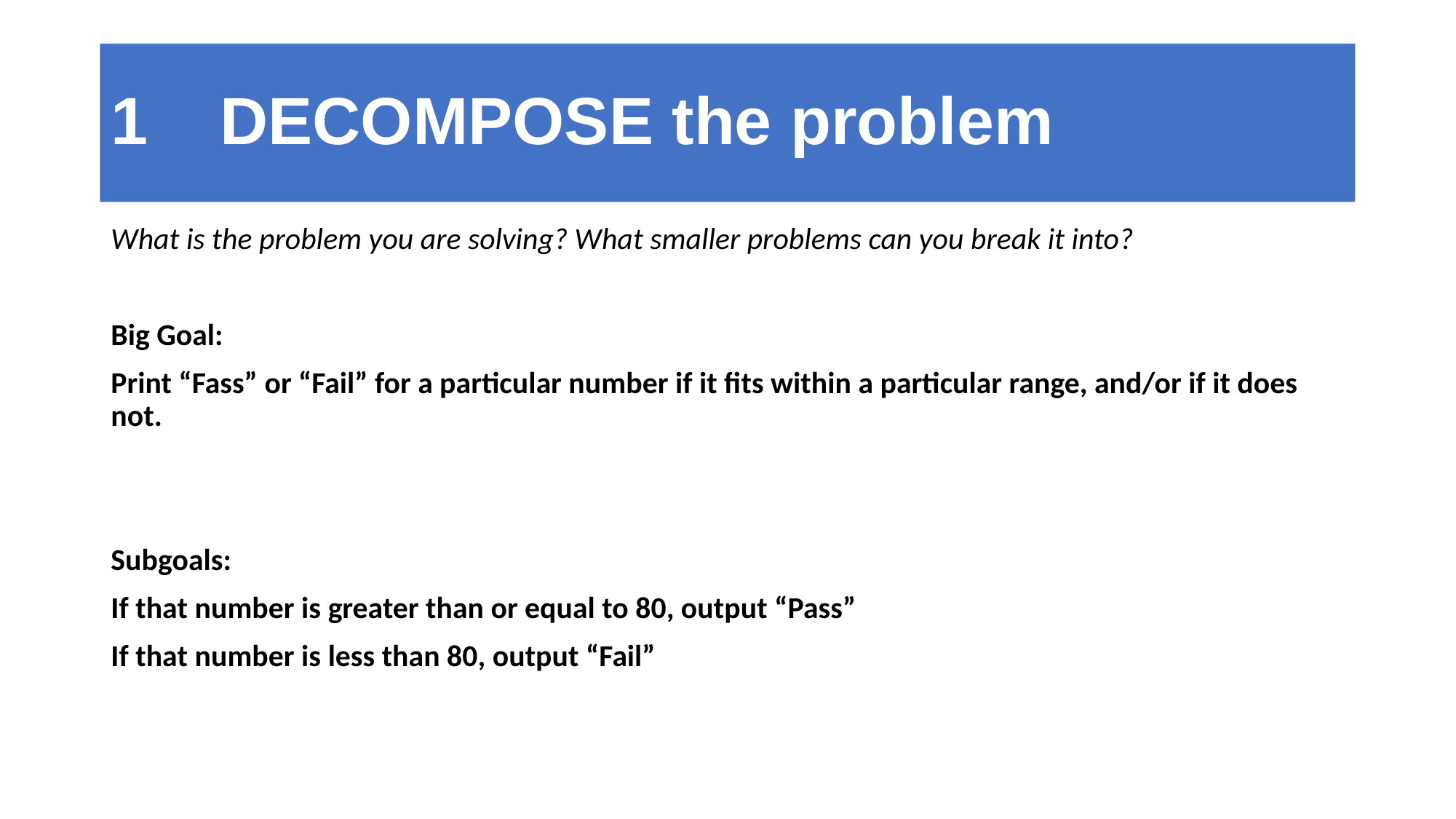

# 1	DECOMPOSE the problem
What is the problem you are solving? What smaller problems can you break it into?

Big Goal:
Print “Fass” or “Fail” for a particular number if it fits within a particular range, and/or if it does not.

Subgoals:
If that number is greater than or equal to 80, output “Pass”
If that number is less than 80, output “Fail”